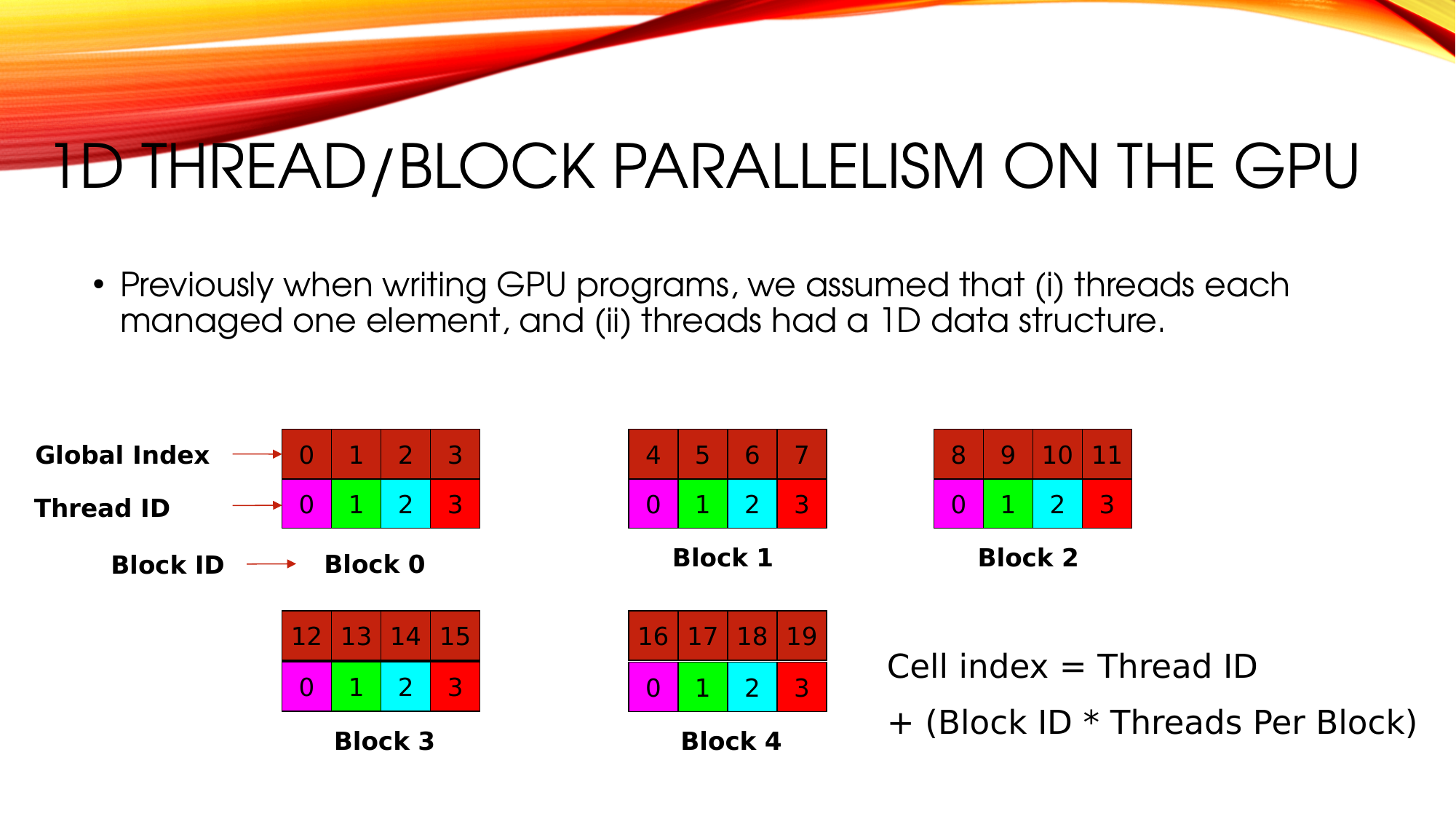

1D Thread/Block Parallelism on the GPU
Previously when writing GPU programs, we assumed that (i) threads each managed one element, and (ii) threads had a 1D data structure.
0
1
2
3
4
5
6
7
8
9
10
11
Global Index
0
1
2
3
0
1
2
3
0
1
2
3
Thread ID
Block 1
Block 2
Block 0
Block ID
12
13
14
15
16
17
18
19
Cell index = Thread ID
+ (Block ID * Threads Per Block)
0
1
2
3
0
1
2
3
Block 3
Block 4